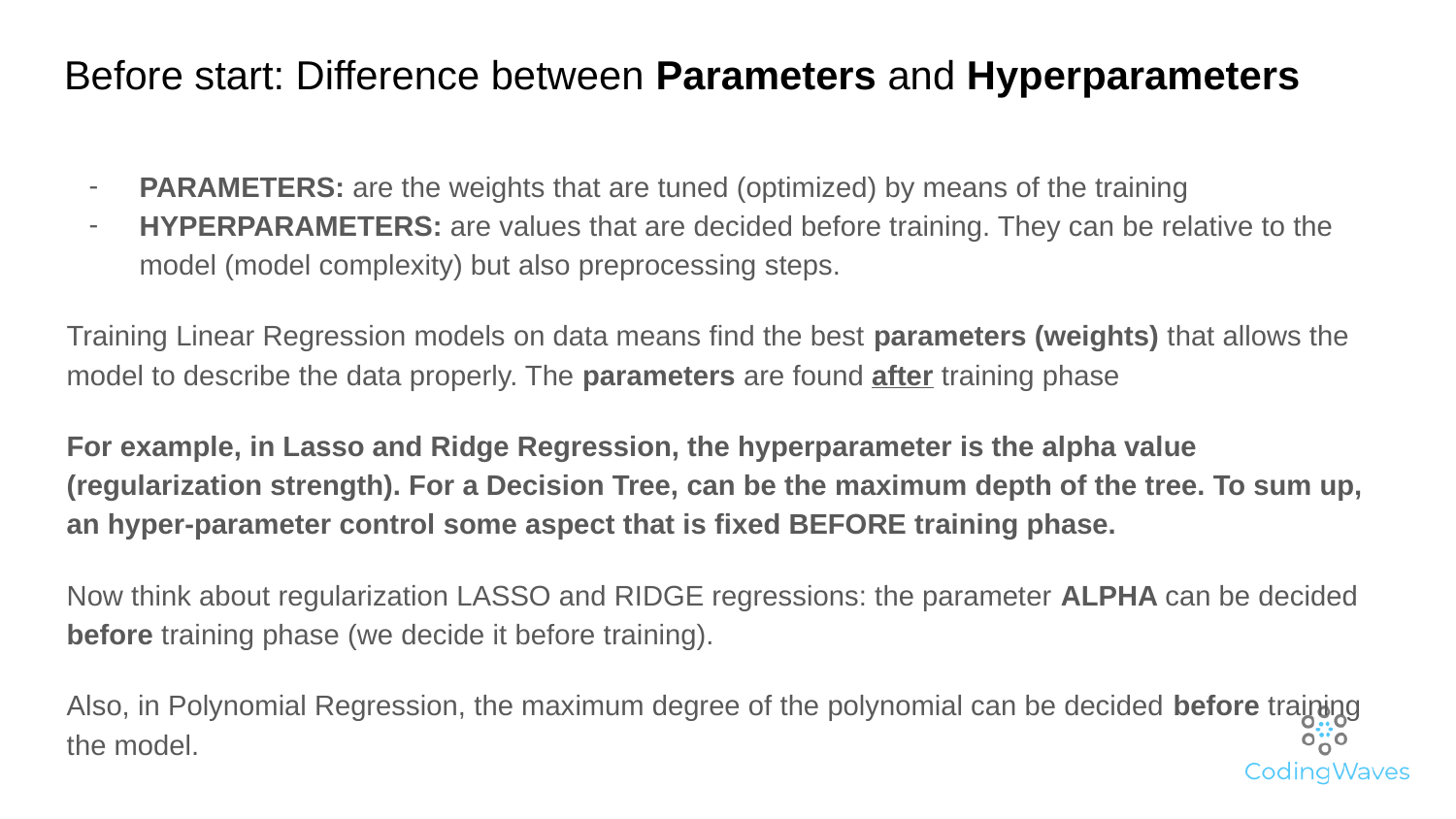

# Before start: Difference between Parameters and Hyperparameters

PARAMETERS: are the weights that are tuned (optimized) by means of the training
HYPERPARAMETERS: are values that are decided before training. They can be relative to the model (model complexity) but also preprocessing steps.
Training Linear Regression models on data means find the best parameters (weights) that allows the model to describe the data properly. The parameters are found after training phase
For example, in Lasso and Ridge Regression, the hyperparameter is the alpha value (regularization strength). For a Decision Tree, can be the maximum depth of the tree. To sum up, an hyper-parameter control some aspect that is fixed BEFORE training phase.
Now think about regularization LASSO and RIDGE regressions: the parameter ALPHA can be decided before training phase (we decide it before training).
Also, in Polynomial Regression, the maximum degree of the polynomial can be decided before training the model.